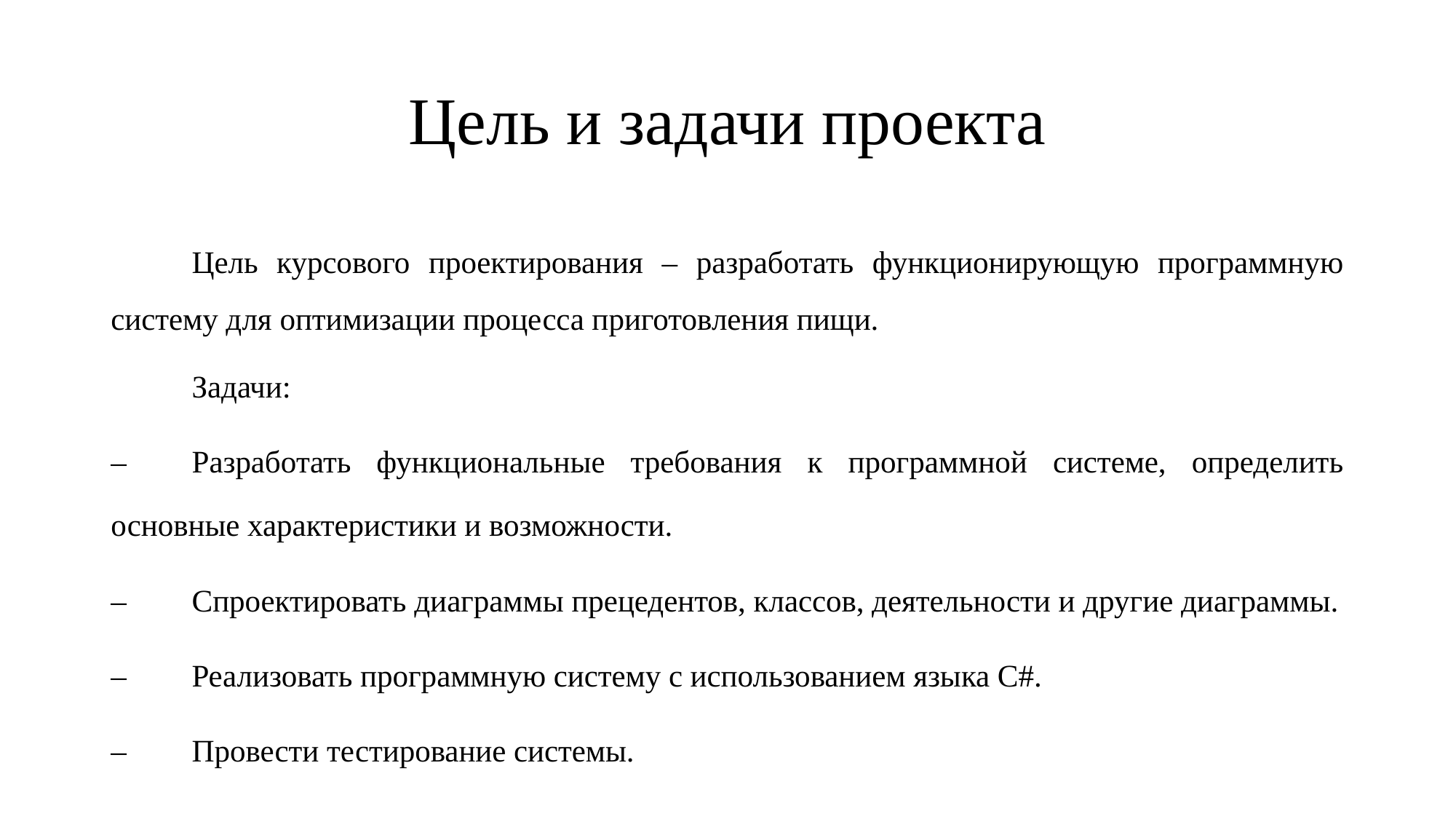

# Цель и задачи проекта
	Цель курсового проектирования – разработать функционирующую программную систему для оптимизации процесса приготовления пищи.
	Задачи:
–	Разработать функциональные требования к программной системе, определить основные характеристики и возможности.
–	Спроектировать диаграммы прецедентов, классов, деятельности и другие диаграммы.
–	Реализовать программную систему с использованием языка C#.
–	Провести тестирование системы.